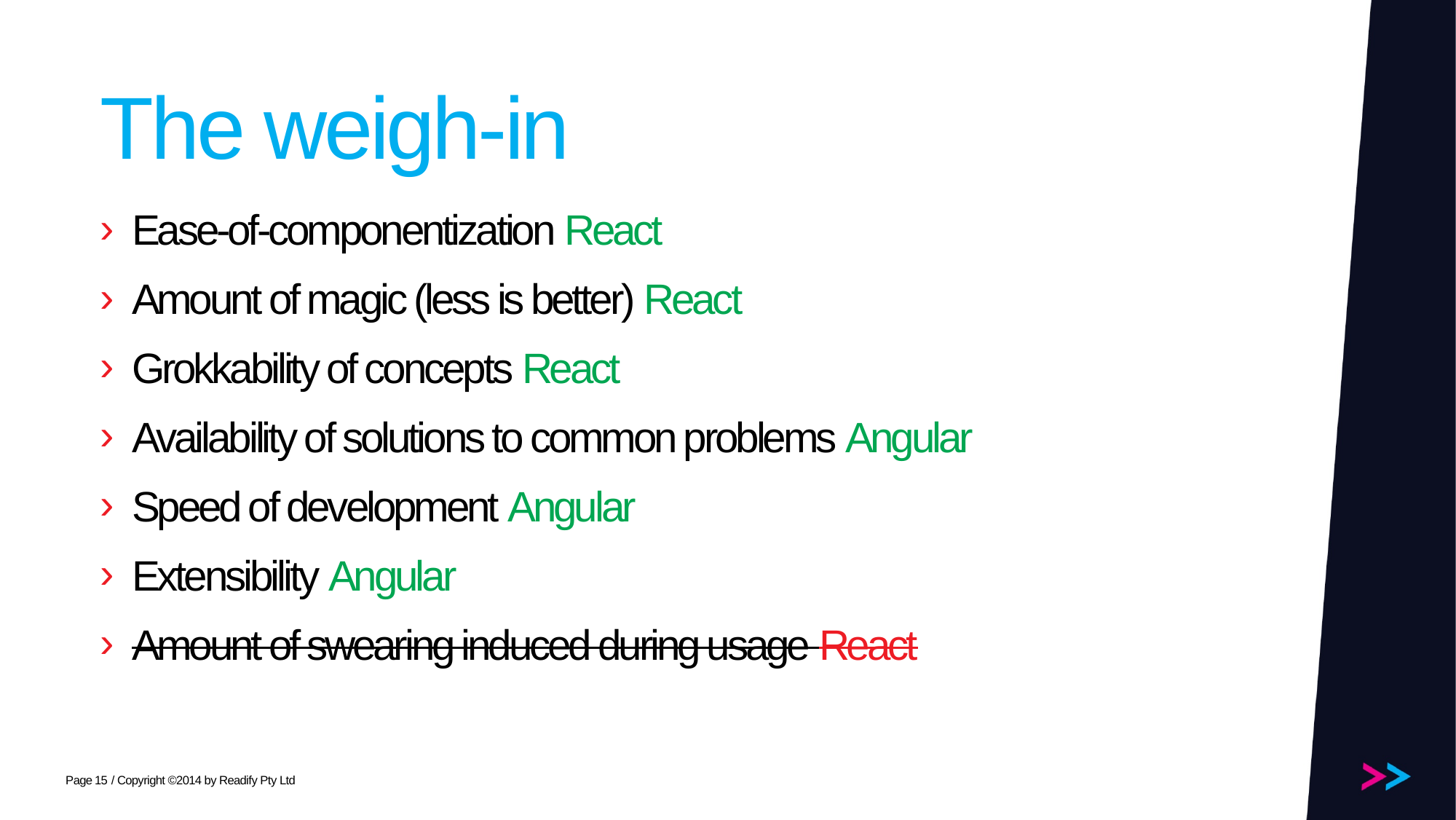

# The weigh-in
Ease-of-componentization React
Amount of magic (less is better) React
Grokkability of concepts React
Availability of solutions to common problems Angular
Speed of development Angular
Extensibility Angular
Amount of swearing induced during usage React

15
/ Copyright ©2014 by Readify Pty Ltd